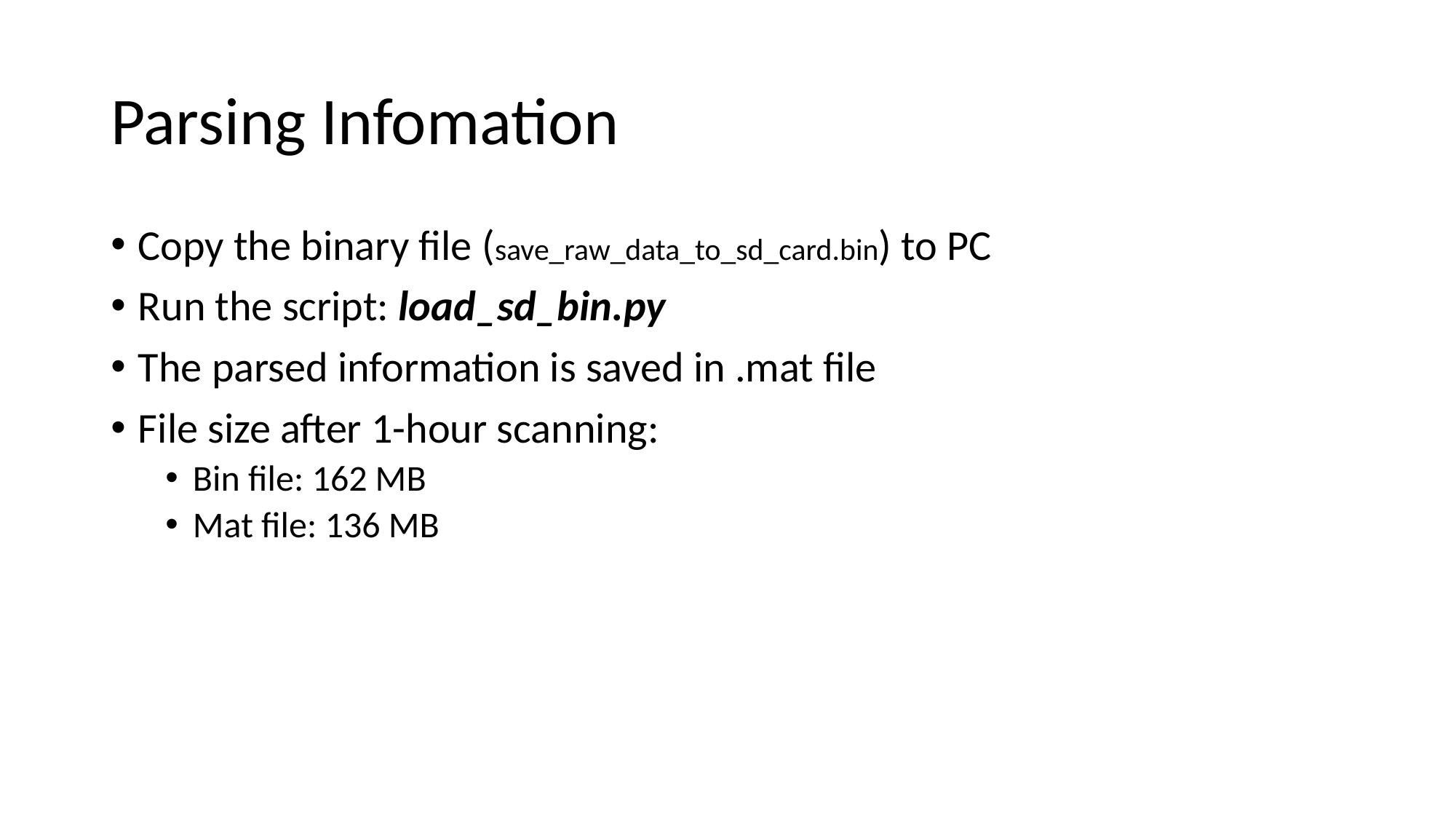

# Parsing Infomation
Copy the binary file (save_raw_data_to_sd_card.bin) to PC
Run the script: load_sd_bin.py
The parsed information is saved in .mat file
File size after 1-hour scanning:
Bin file: 162 MB
Mat file: 136 MB